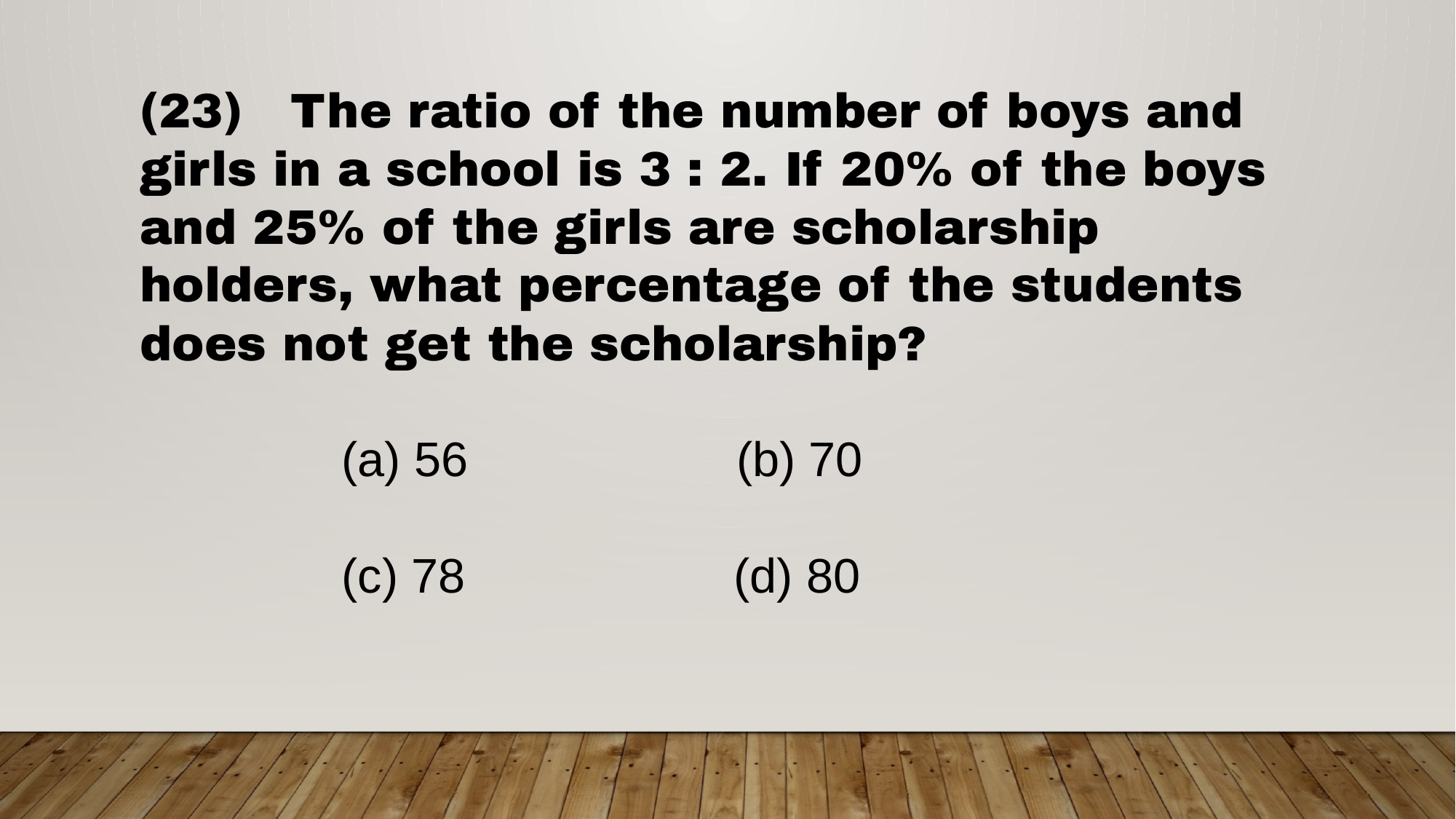

(23)   The ratio of the number of boys and girls in a school is 3 : 2. If 20% of the boys and 25% of the girls are scholarship holders, what percentage of the students does not get the scholarship?

               (a) 56                    (b) 70

               (c) 78                    (d) 80